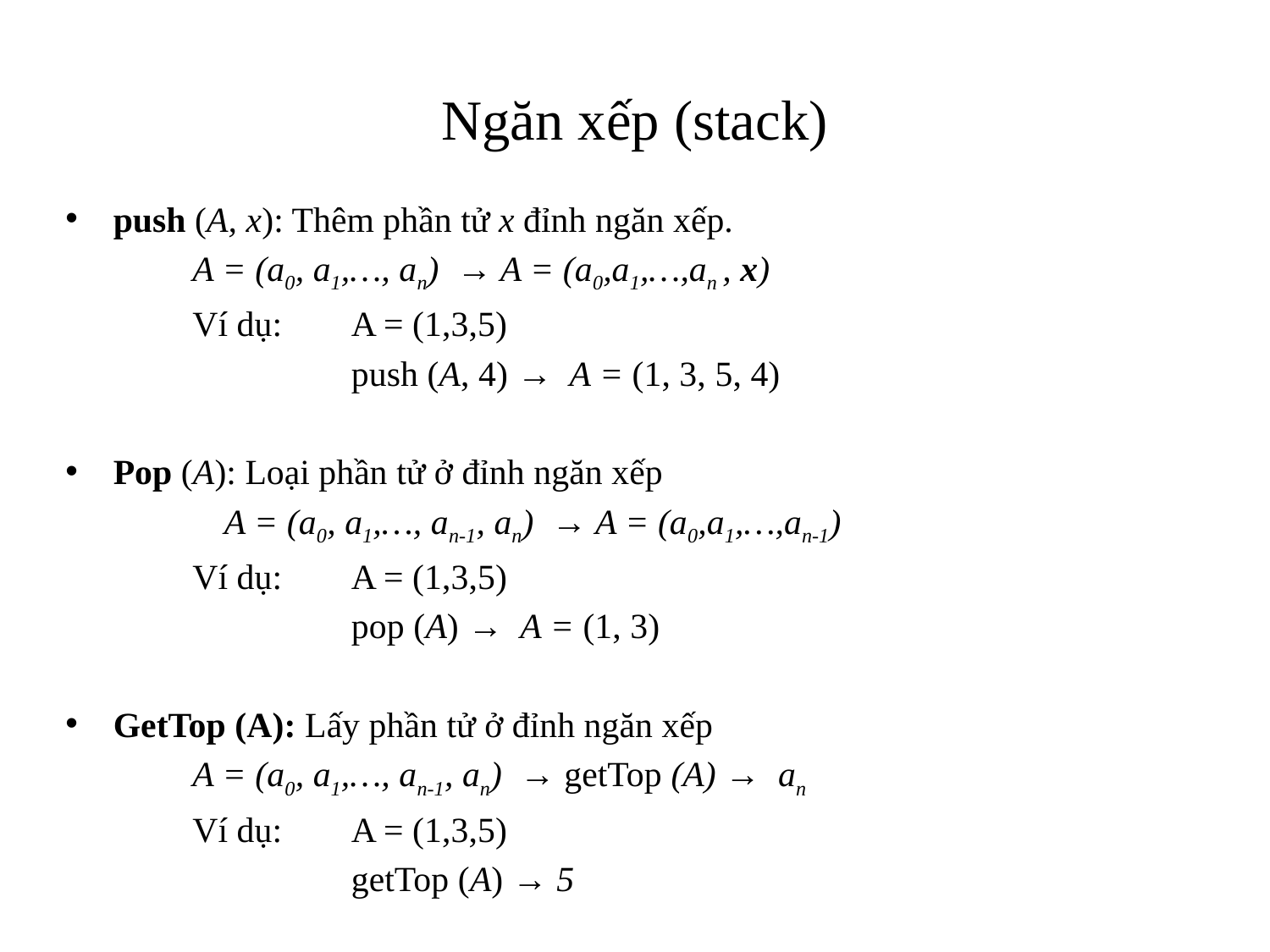

# Ngăn xếp (stack)
push (A, x): Thêm phần tử x đỉnh ngăn xếp.
A = (a0, a1,…, an)  → A = (a0,a1,…,an , x)
Ví dụ:  	A = (1,3,5)
		push (A, 4) →  A = (1, 3, 5, 4)

Pop (A): Loại phần tử ở đỉnh ngăn xếp
	A = (a0, a1,…, an-1, an)  → A = (a0,a1,…,an-1)
Ví dụ:  	A = (1,3,5)
		pop (A) →  A = (1, 3)

GetTop (A): Lấy phần tử ở đỉnh ngăn xếp
A = (a0, a1,…, an-1, an)  → getTop (A) →  an
Ví dụ:  	A = (1,3,5)
		getTop (A) → 5